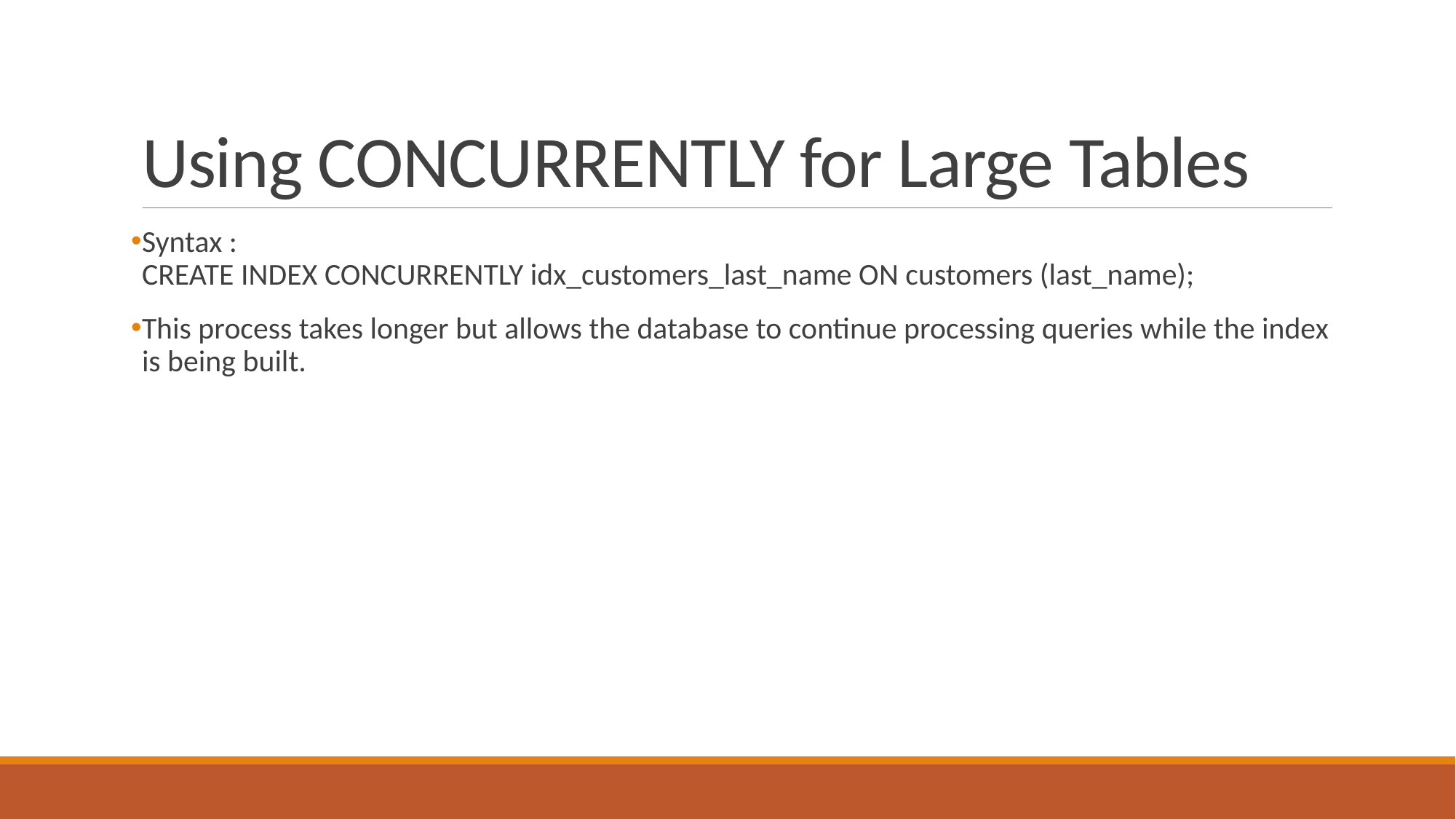

# Using CONCURRENTLY for Large Tables
Syntax :
CREATE INDEX CONCURRENTLY idx_customers_last_name ON customers (last_name);
This process takes longer but allows the database to continue processing queries while the index is being built.